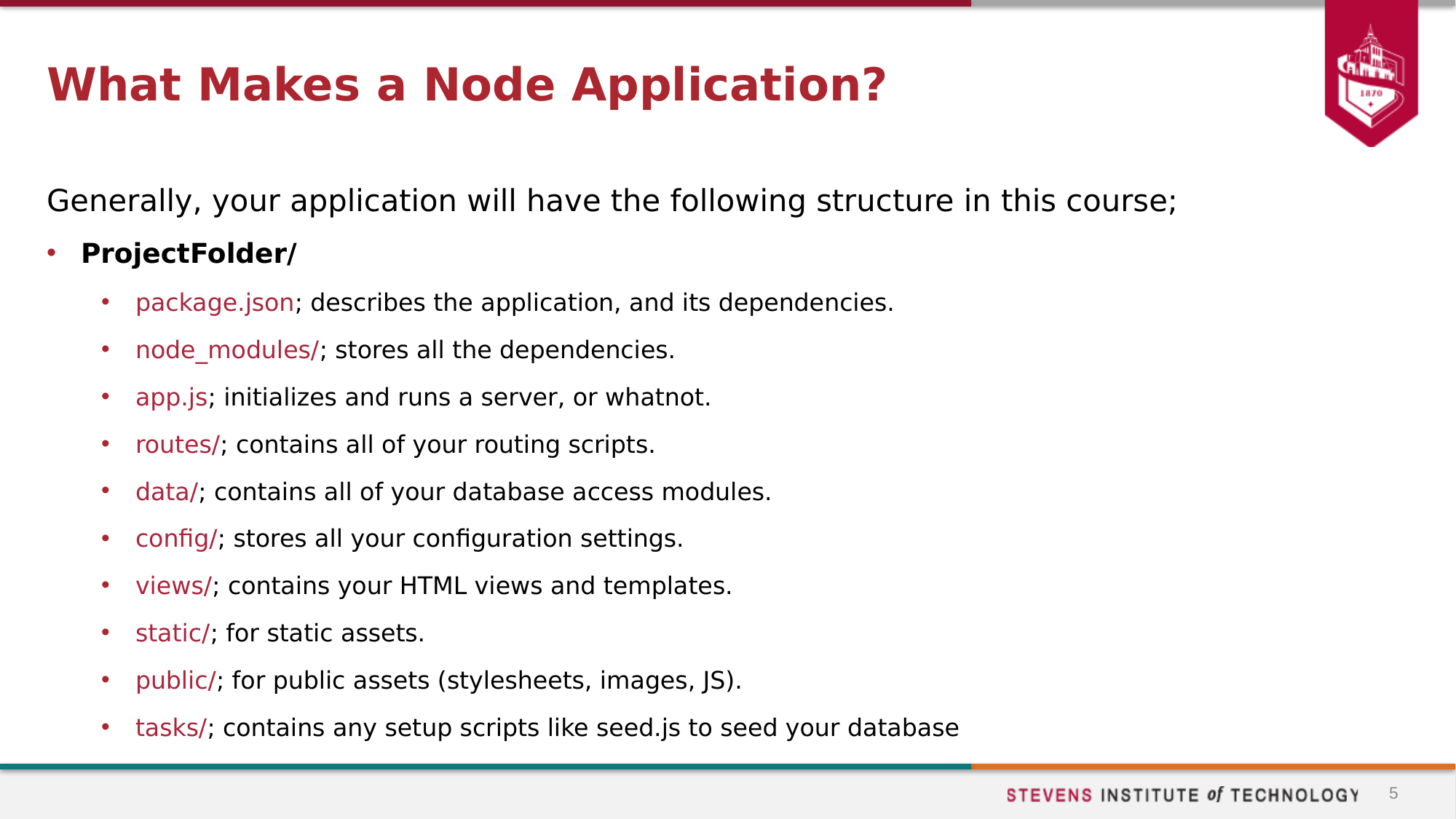

# What Makes a Node Application?
Generally, your application will have the following structure in this course;
ProjectFolder/
package.json; describes the application, and its dependencies.
node_modules/; stores all the dependencies.
app.js; initializes and runs a server, or whatnot.
routes/; contains all of your routing scripts.
data/; contains all of your database access modules.
config/; stores all your configuration settings.
views/; contains your HTML views and templates.
static/; for static assets.
public/; for public assets (stylesheets, images, JS).
tasks/; contains any setup scripts like seed.js to seed your database

5